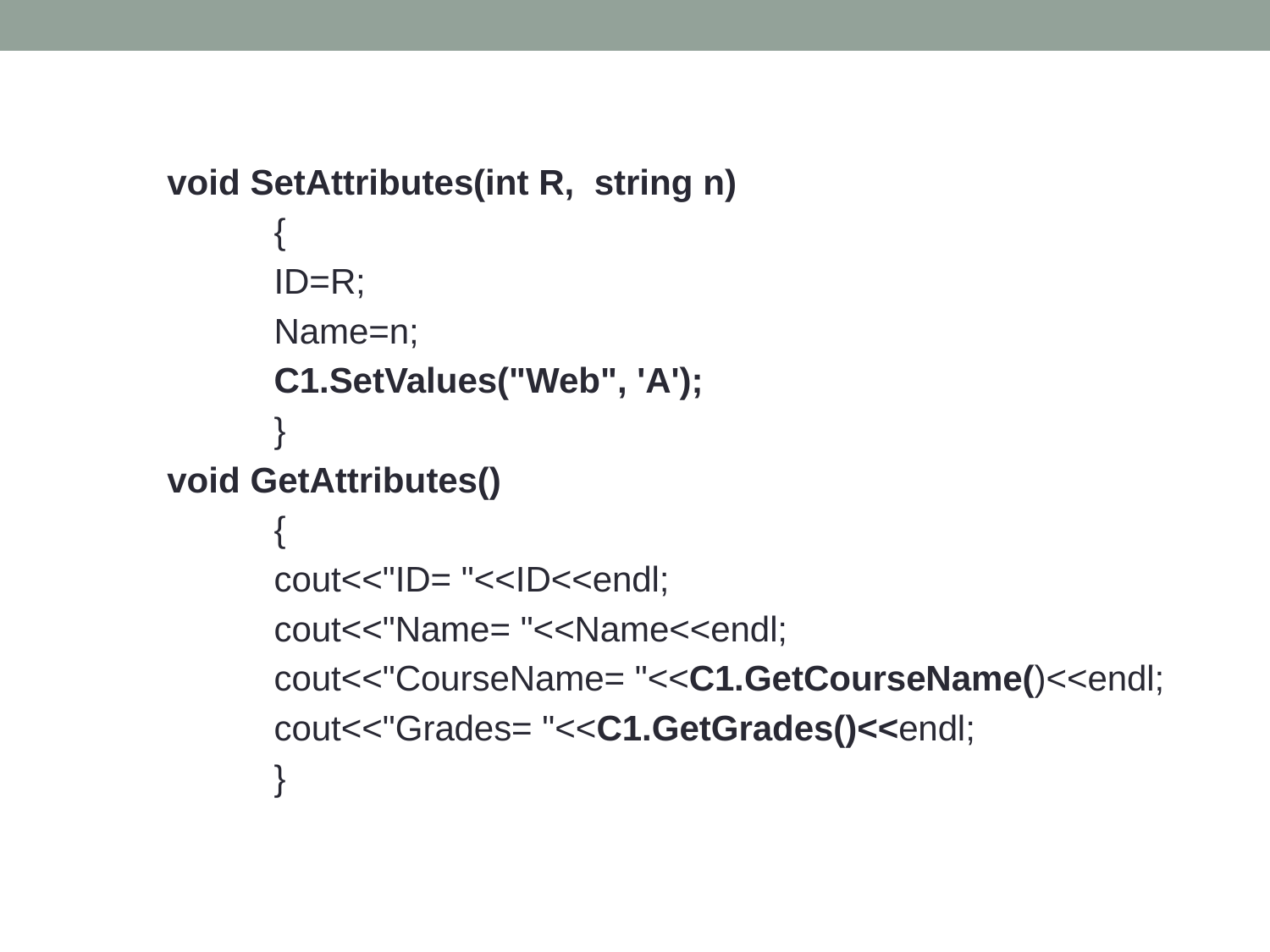

void SetAttributes(int R,  string n)
		{
			ID=R;
			Name=n;
			C1.SetValues("Web", 'A');
		}
void GetAttributes()
		{
			cout<<"ID= "<<ID<<endl;
			cout<<"Name= "<<Name<<endl;
			cout<<"CourseName= "<<C1.GetCourseName()<<endl;
			cout<<"Grades= "<<C1.GetGrades()<<endl;
		}